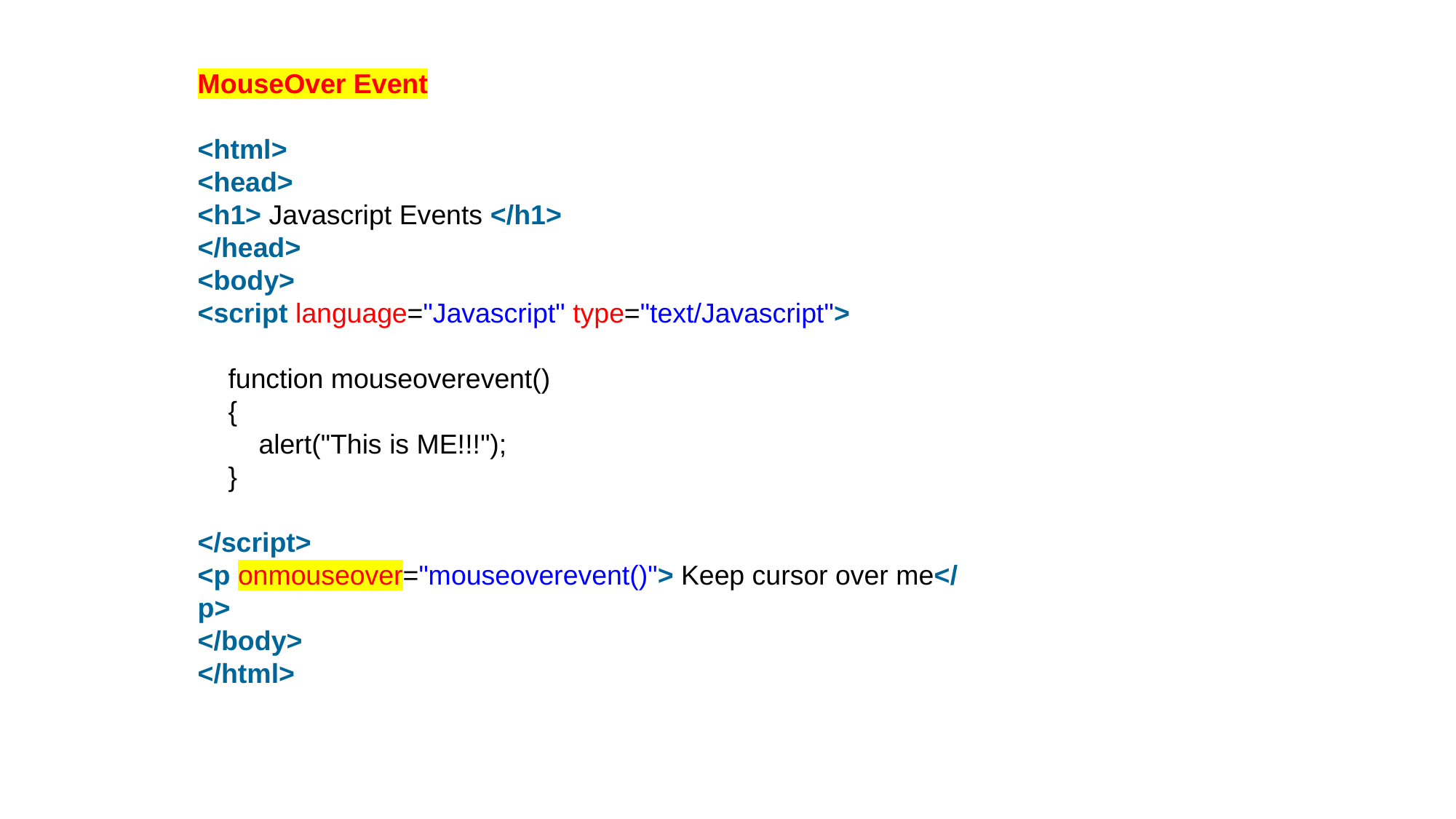

MouseOver Event

<html>
<head>
<h1> Javascript Events </h1>
</head>
<body>
<script language="Javascript" type="text/Javascript">

    function mouseoverevent()
    {
        alert("This is ME!!!");
    }

</script>
<p onmouseover="mouseoverevent()"> Keep cursor over me</p>
</body>
</html>